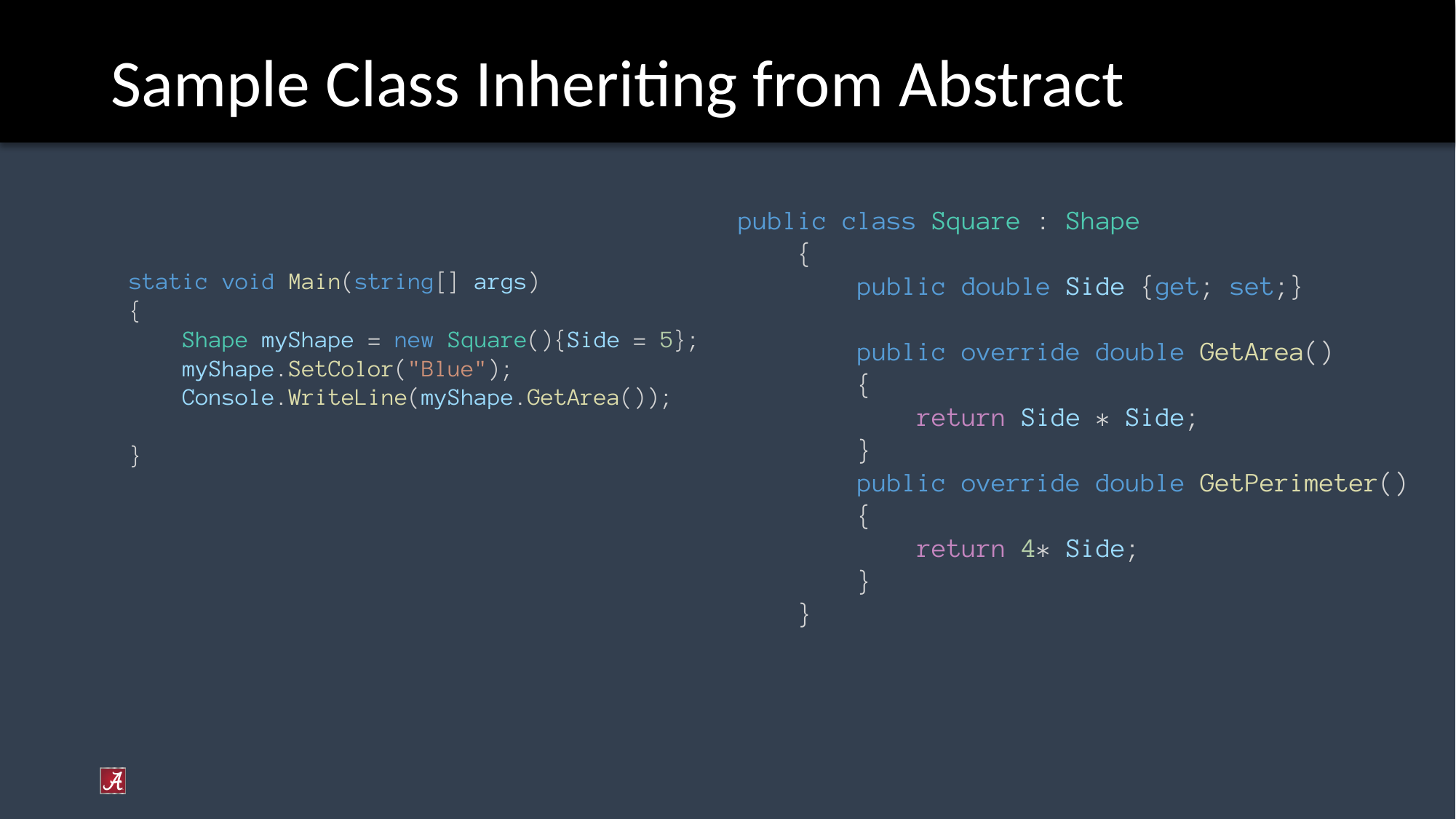

# Sample Class Inheriting from Abstract
public class Square : Shape
    {
        public double Side {get; set;}
        public override double GetArea()
        {
            return Side * Side;
        }
        public override double GetPerimeter()
        {
            return 4* Side;
        }
    }
        static void Main(string[] args)
        {
            Shape myShape = new Square(){Side = 5};
            myShape.SetColor("Blue");
            Console.WriteLine(myShape.GetArea());
        }